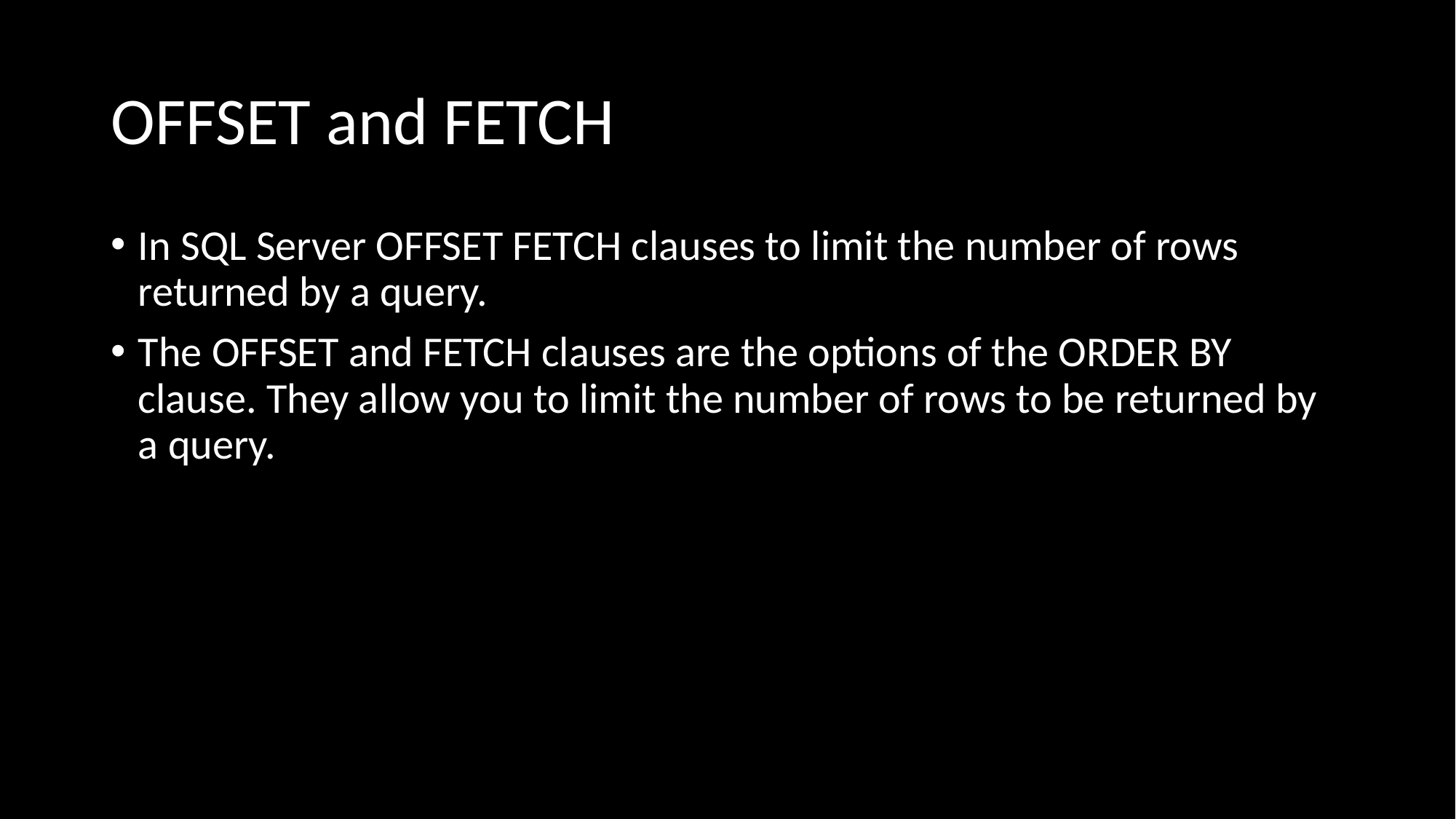

# OFFSET and FETCH
In SQL Server OFFSET FETCH clauses to limit the number of rows returned by a query.
The OFFSET and FETCH clauses are the options of the ORDER BY clause. They allow you to limit the number of rows to be returned by a query.